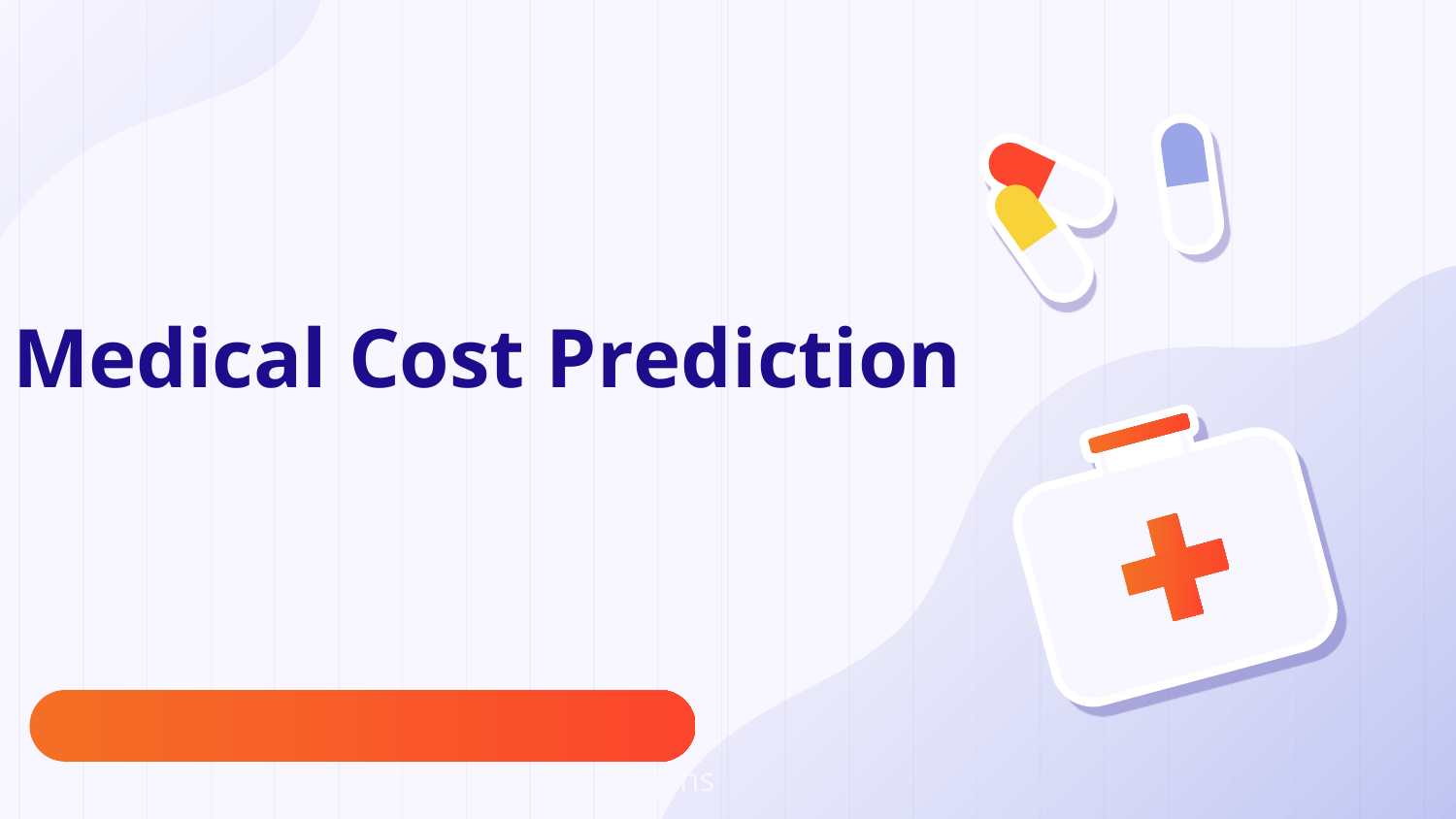

# Medical Cost Prediction

Here is where your presentation begins